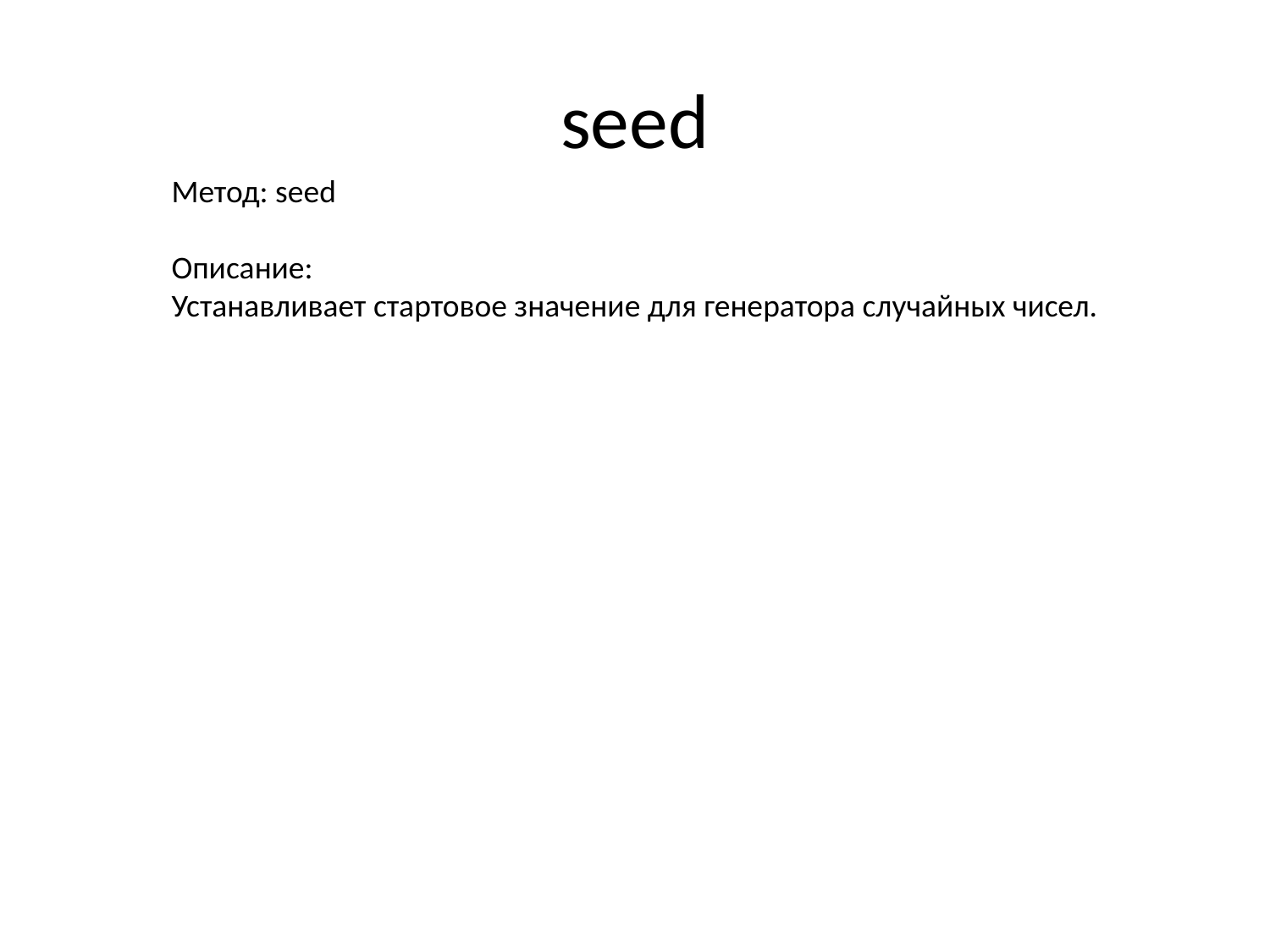

# seed

Метод: seed
Описание:
Устанавливает стартовое значение для генератора случайных чисел.